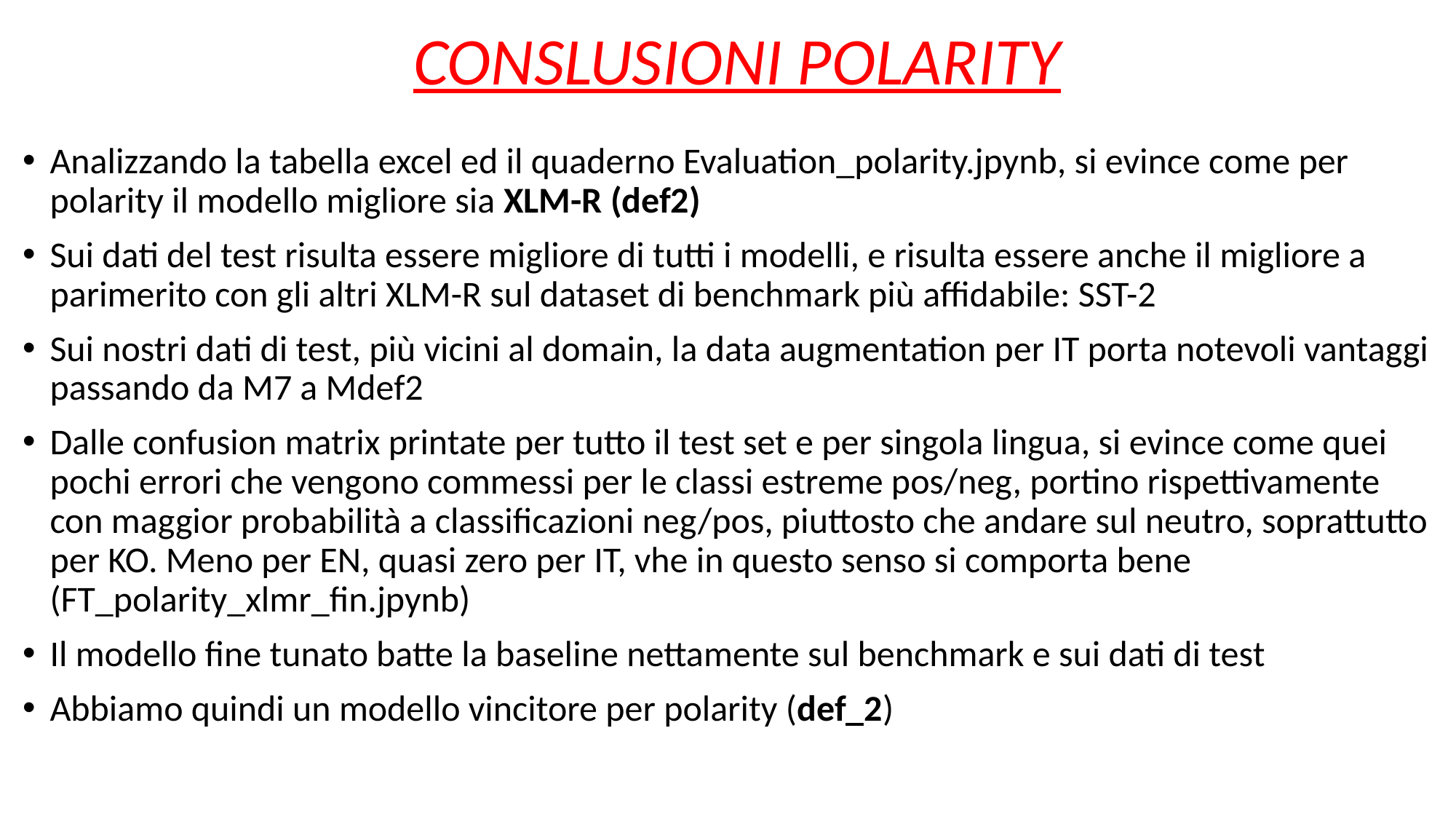

# CONSLUSIONI POLARITY
Analizzando la tabella excel ed il quaderno Evaluation_polarity.jpynb, si evince come per polarity il modello migliore sia XLM-R (def2)
Sui dati del test risulta essere migliore di tutti i modelli, e risulta essere anche il migliore a parimerito con gli altri XLM-R sul dataset di benchmark più affidabile: SST-2
Sui nostri dati di test, più vicini al domain, la data augmentation per IT porta notevoli vantaggi passando da M7 a Mdef2
Dalle confusion matrix printate per tutto il test set e per singola lingua, si evince come quei pochi errori che vengono commessi per le classi estreme pos/neg, portino rispettivamente con maggior probabilità a classificazioni neg/pos, piuttosto che andare sul neutro, soprattutto per KO. Meno per EN, quasi zero per IT, vhe in questo senso si comporta bene (FT_polarity_xlmr_fin.jpynb)
Il modello fine tunato batte la baseline nettamente sul benchmark e sui dati di test
Abbiamo quindi un modello vincitore per polarity (def_2)